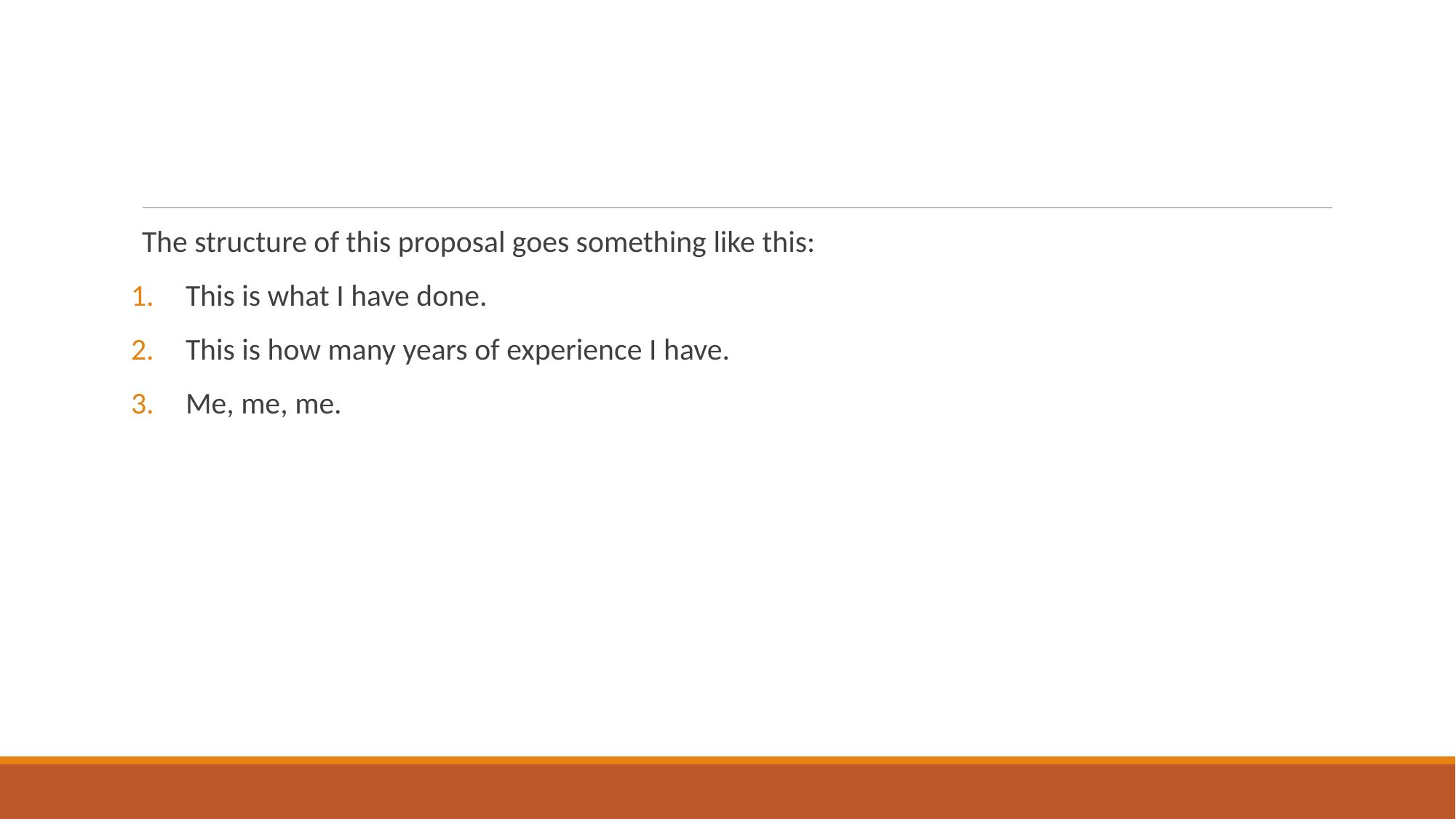

#
The structure of this proposal goes something like this:
This is what I have done.
This is how many years of experience I have.
Me, me, me.